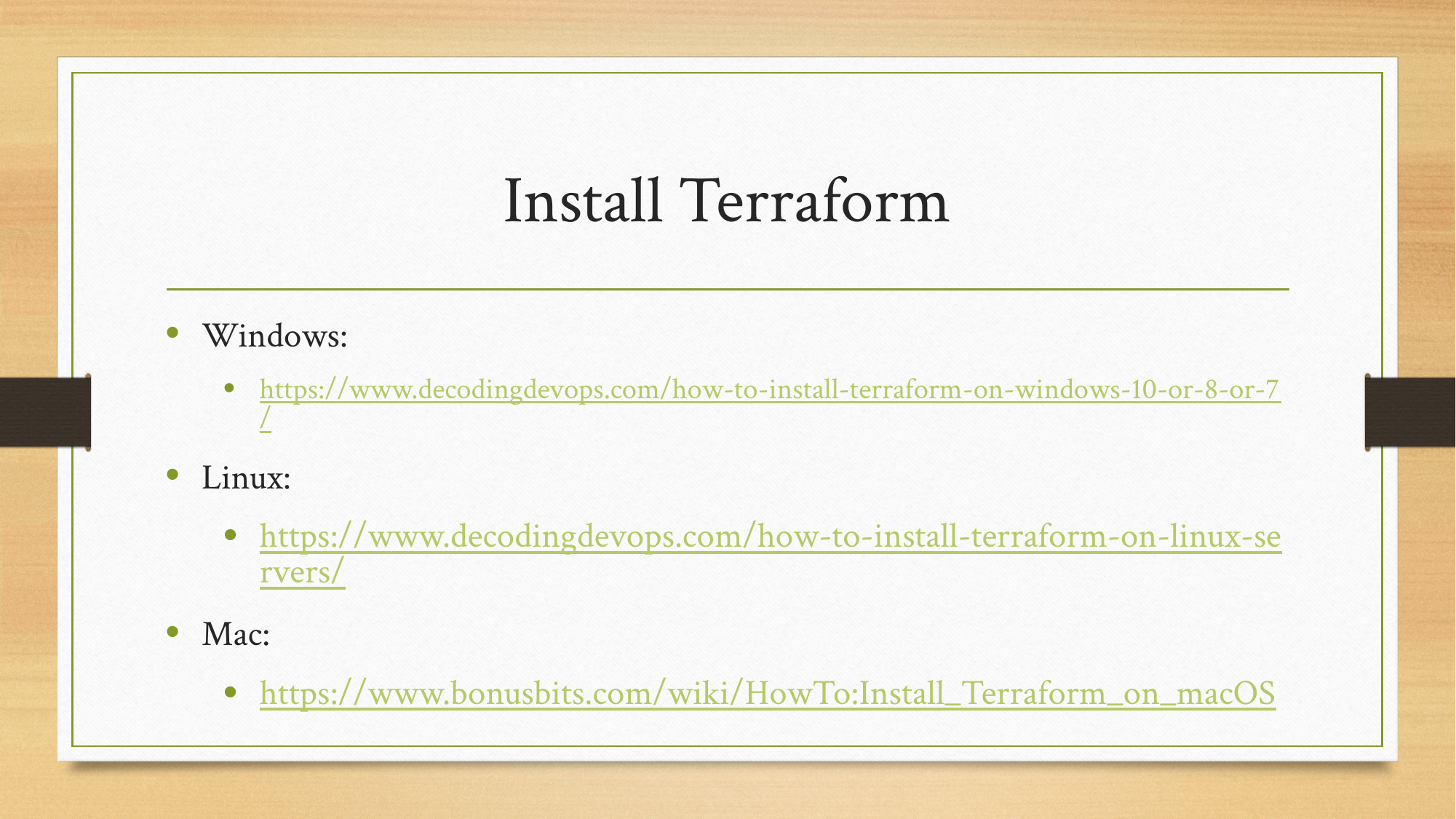

# Install Terraform
Windows:
https://www.decodingdevops.com/how-to-install-terraform-on-windows-10-or-8-or-7/
Linux:
https://www.decodingdevops.com/how-to-install-terraform-on-linux-servers/
Mac:
https://www.bonusbits.com/wiki/HowTo:Install_Terraform_on_macOS